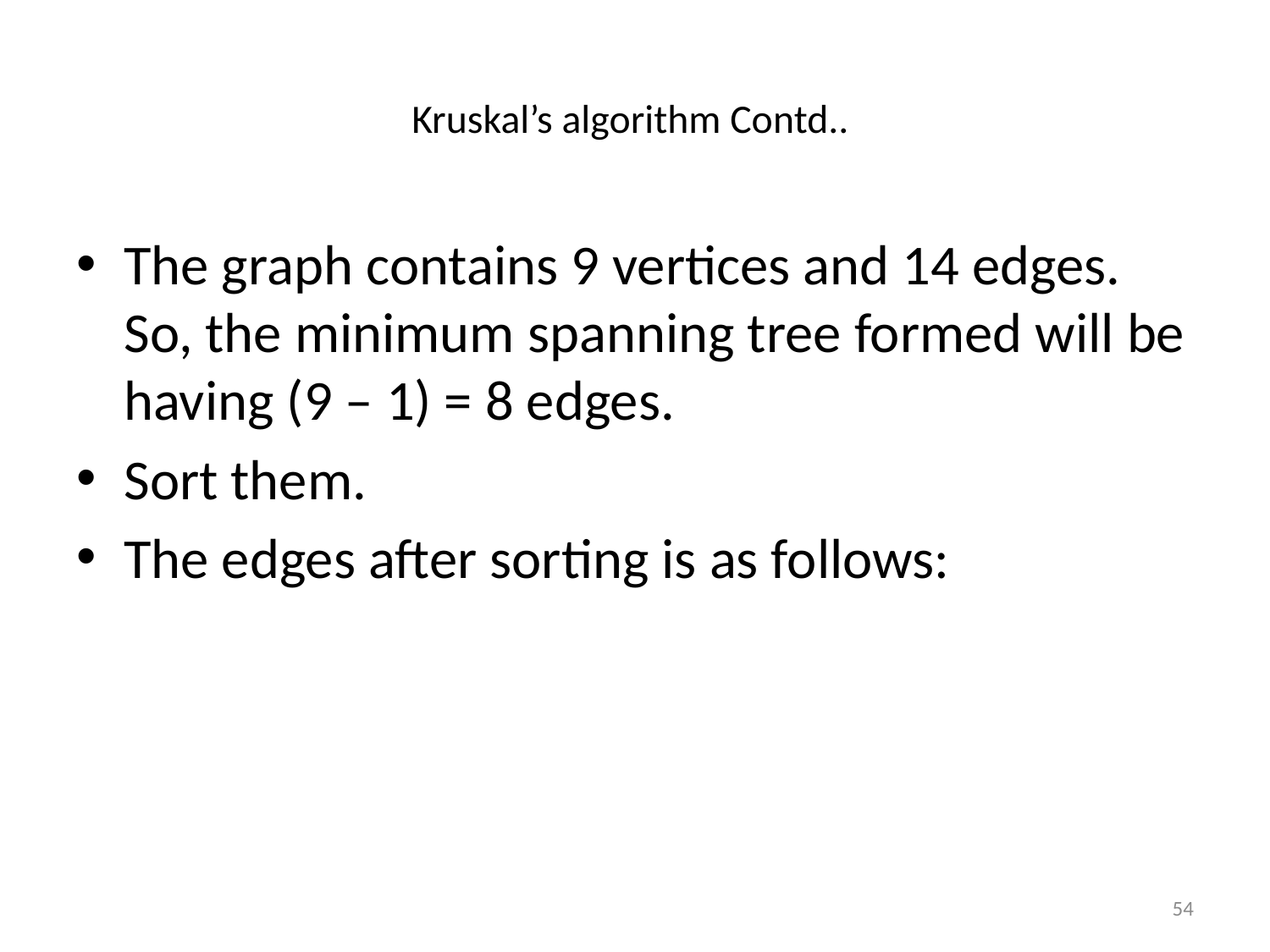

# Kruskal’s algorithm Contd..
The graph contains 9 vertices and 14 edges. So, the minimum spanning tree formed will be having (9 – 1) = 8 edges.
Sort them.
The edges after sorting is as follows:
54